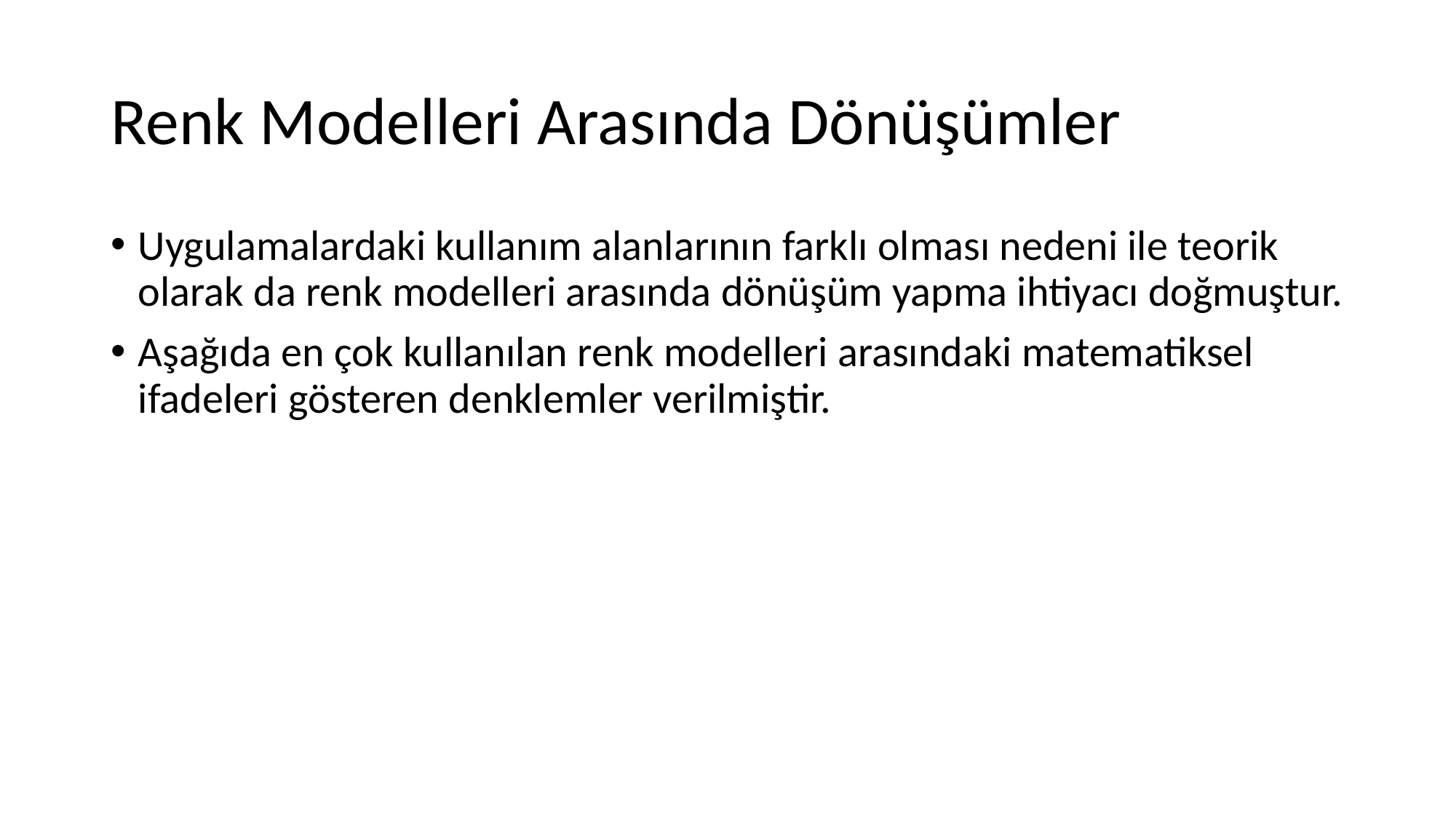

# Renk Modelleri Arasında Dönüşümler
Uygulamalardaki kullanım alanlarının farklı olması nedeni ile teorik olarak da renk modelleri arasında dönüşüm yapma ihtiyacı doğmuştur.
Aşağıda en çok kullanılan renk modelleri arasındaki matematiksel ifadeleri gösteren denklemler verilmiştir.